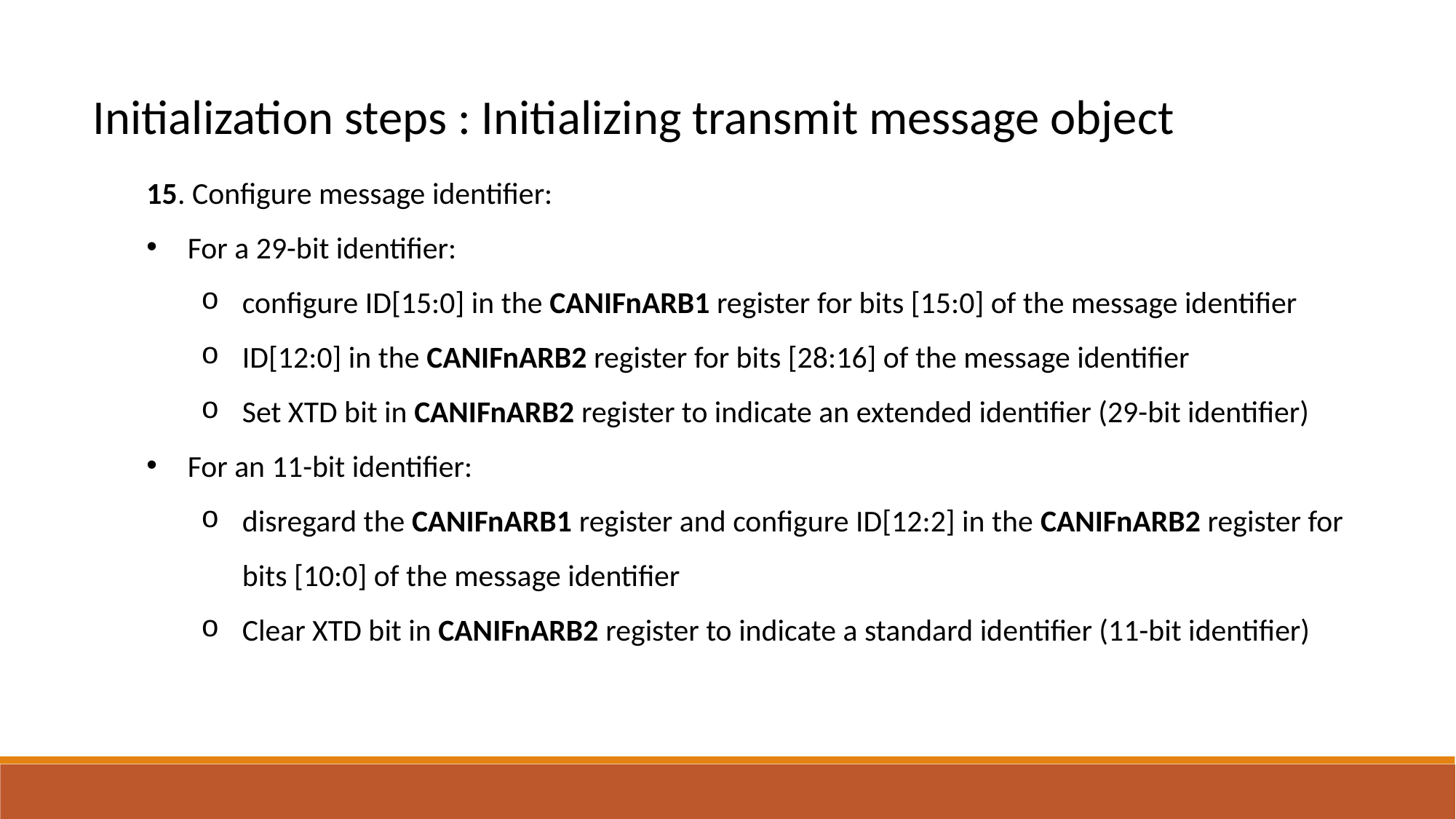

Initialization steps : Initializing transmit message object

15. Configure message identifier:
For a 29-bit identifier:
configure ID[15:0] in the CANIFnARB1 register for bits [15:0] of the message identifier
ID[12:0] in the CANIFnARB2 register for bits [28:16] of the message identifier
Set XTD bit in CANIFnARB2 register to indicate an extended identifier (29-bit identifier)
For an 11-bit identifier:
disregard the CANIFnARB1 register and configure ID[12:2] in the CANIFnARB2 register for bits [10:0] of the message identifier
Clear XTD bit in CANIFnARB2 register to indicate a standard identifier (11-bit identifier)